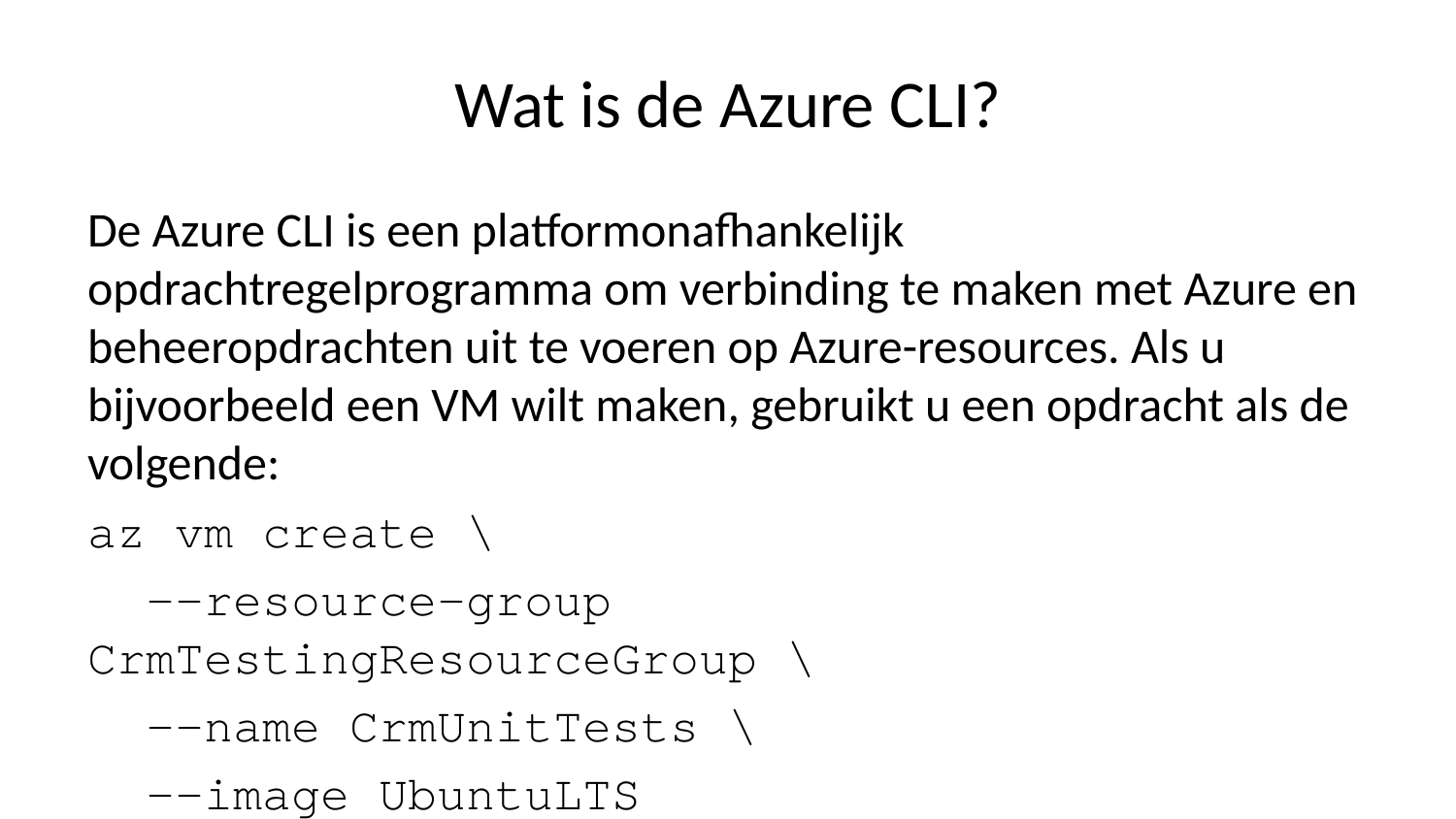

# Wat is de Azure CLI?
De Azure CLI is een platformonafhankelijk opdrachtregelprogramma om verbinding te maken met Azure en beheeropdrachten uit te voeren op Azure-resources. Als u bijvoorbeeld een VM wilt maken, gebruikt u een opdracht als de volgende:
az vm create \
  --resource-group CrmTestingResourceGroup \
  --name CrmUnitTests \
  --image UbuntuLTS
  ...
De Azure CLI is op twee manieren beschikbaar: in een browser via de Azure Cloud Shell of met een lokale installatie op Linux, Mac of Windows. In beide gevallen kunt u het interactief gebruiken of gebruiken met scripts om taken te automatiseren. Voor interactief gebruik start u eerst een shell zoals op Windows of Bash op Linux of macOS en geeft u vervolgens de opdrachten uit bij de shellprompt. Als u repetitieve taken wilt automatiseren, voegt u de opdrachten samen in een shellscript met behulp van de scriptsyntaxis van de door u gekozen shell en voert u het script vervolgens uit.cmd.exe
Azure PowerShell is een module die u toevoegt aan PowerShell om u in staat te stellen verbinding te maken met uw Azure-abonnement en resources te beheren. Azure PowerShell vereist powershell om te functioneren. PowerShell biedt services zoals het shellvenster, opdrachtparsering, enzovoort. De Azure Az PowerShell-module voegt Azure-specifieke opdrachten toe.
Azure PowerShell biedt bijvoorbeeld de opdracht New-AzVM, waarmee een virtuele machine voor u wordt gemaakt in uw Azure-abonnement. Om het te gebruiken, start u de PowerShell-toepassing en geeft u vervolgens een opdracht als de volgende:
New-AzVm `
    -ResourceGroupName "CrmTestingResourceGroup" `
    -Name "CrmUnitTests" `
    -Image "UbuntuLTS"
    ...
Azure PowerShell is ook op twee manieren beschikbaar: in een browser via de Azure Cloud Shell of met een lokale installatie op Linux, Mac of Windows. In beide gevallen heb je twee modi om uit te kiezen. U kunt het gebruiken in de interactieve modus, waarin u handmatig één opdracht tegelijk uitvoert, of in de scriptmodus, waarbij u een script uitvoert dat uit meerdere opdrachten bestaat.
Er is een geschatte pariteit tussen de portal, de Azure CLI en Azure PowerShell met betrekking tot de Azure-objecten die ze kunnen beheren en de configuraties die ze kunnen maken. Ze zijn ook allemaal platformonafhankelijk. Dit betekent dat u meestal rekening houdt met verschillende andere factoren bij het maken van uw keuze:
Automatisering: Moet u een reeks complexe of repetitieve taken automatiseren? Azure PowerShell en de Azure CLI ondersteunen dit, terwijl Azure Portal dit niet ondersteunt.
Leercurve: Moet u een taak snel voltooien zonder nieuwe opdrachten of syntaxis te leren? Azure Portal vereist niet dat u syntaxis leert of opdrachten onthoudt. In Azure PowerShell en de Azure CLI moet u de gedetailleerde syntaxis kennen voor elke opdracht die u gebruikt.
Team skillset: Heeft uw team bestaande expertise? Uw team heeft bijvoorbeeld PowerShell gebruikt om Windows te beheren. Als dat het geval is, zullen ze snel vertrouwd raken met het gebruik van Azure PowerShell.